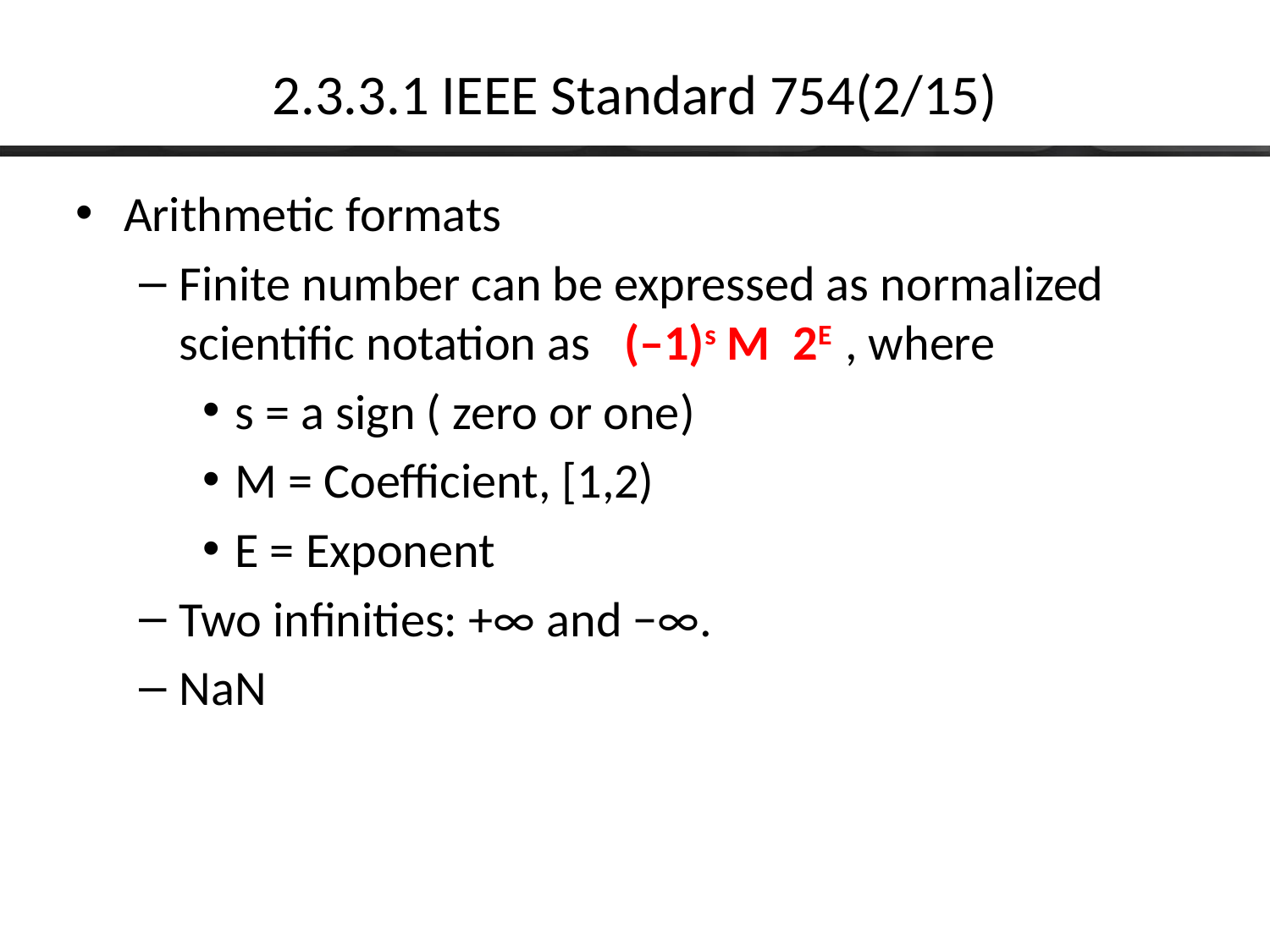

# 2.3.3.1 IEEE Standard 754(2/15)
Arithmetic formats
Finite number can be expressed as normalized scientific notation as   (–1)s M  2E  , where
s = a sign ( zero or one)
M = Coefficient, [1,2)
E = Exponent
Two infinities: +∞ and −∞.
NaN

50